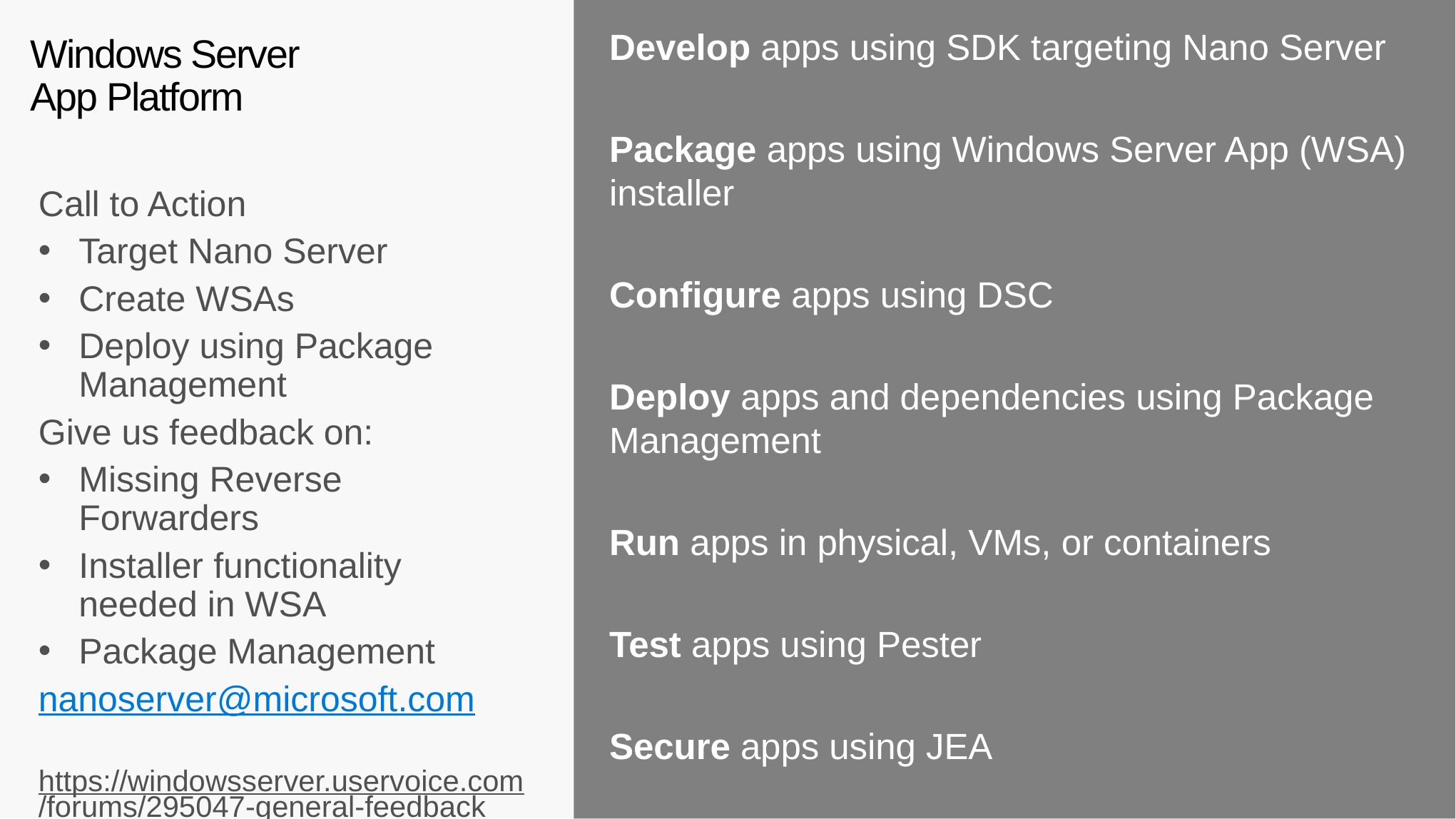

Develop apps using SDK targeting Nano Server

Package apps using Windows Server App (WSA) installer

Configure apps using DSC

Deploy apps and dependencies using Package Management

Run apps in physical, VMs, or containers

Test apps using Pester

Secure apps using JEA
# Windows Server App Platform
Call to Action
Target Nano Server
Create WSAs
Deploy using Package Management
Give us feedback on:
Missing Reverse Forwarders
Installer functionality needed in WSA
Package Management
nanoserver@microsoft.com

https://windowsserver.uservoice.com/forums/295047-general-feedback